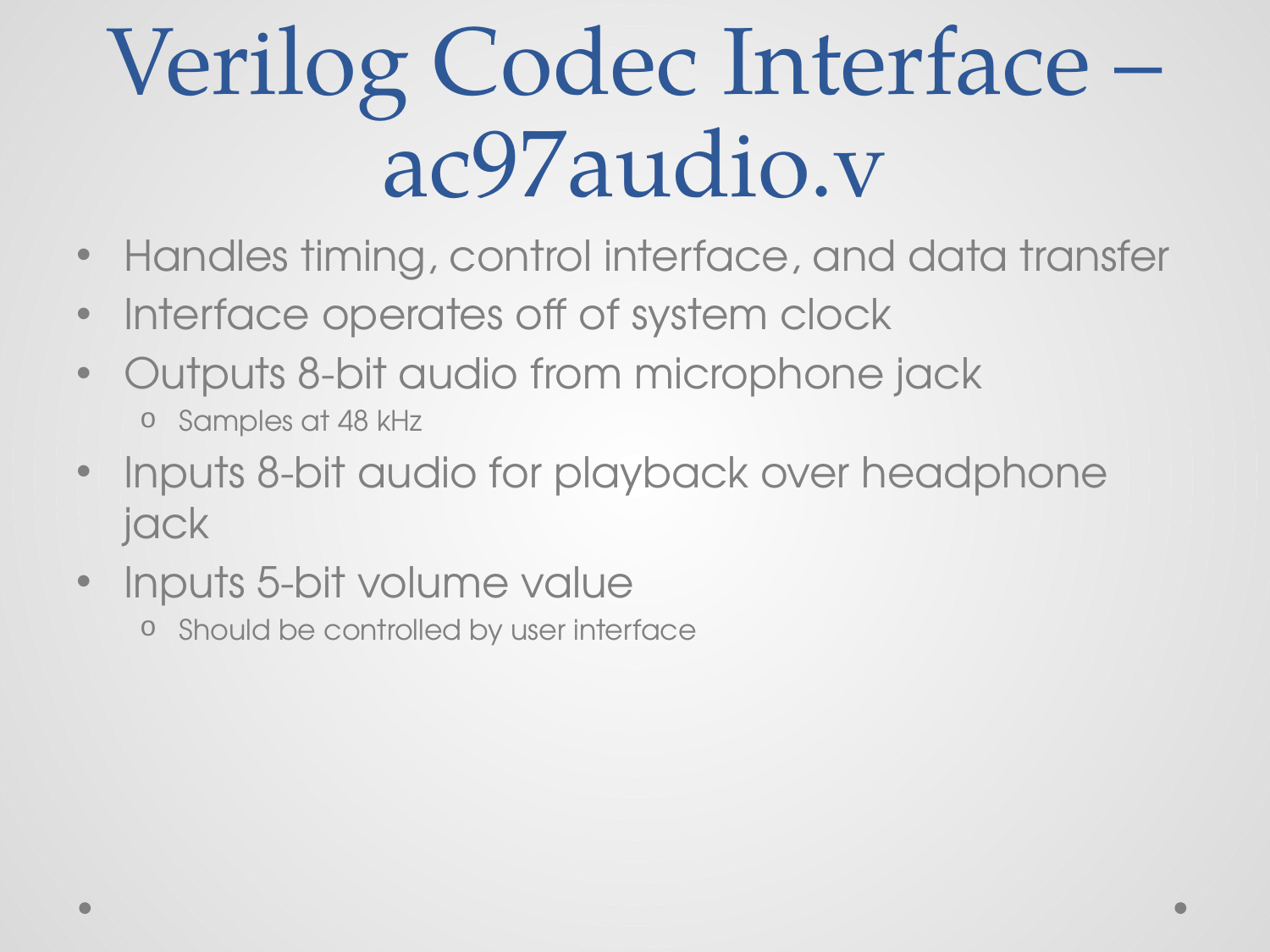

# Verilog Codec Interface – ac97audio.v
Handles timing, control interface, and data transfer
Interface operates off of system clock
Outputs 8-bit audio from microphone jack
Samples at 48 kHz
Inputs 8-bit audio for playback over headphone jack
Inputs 5-bit volume value
Should be controlled by user interface